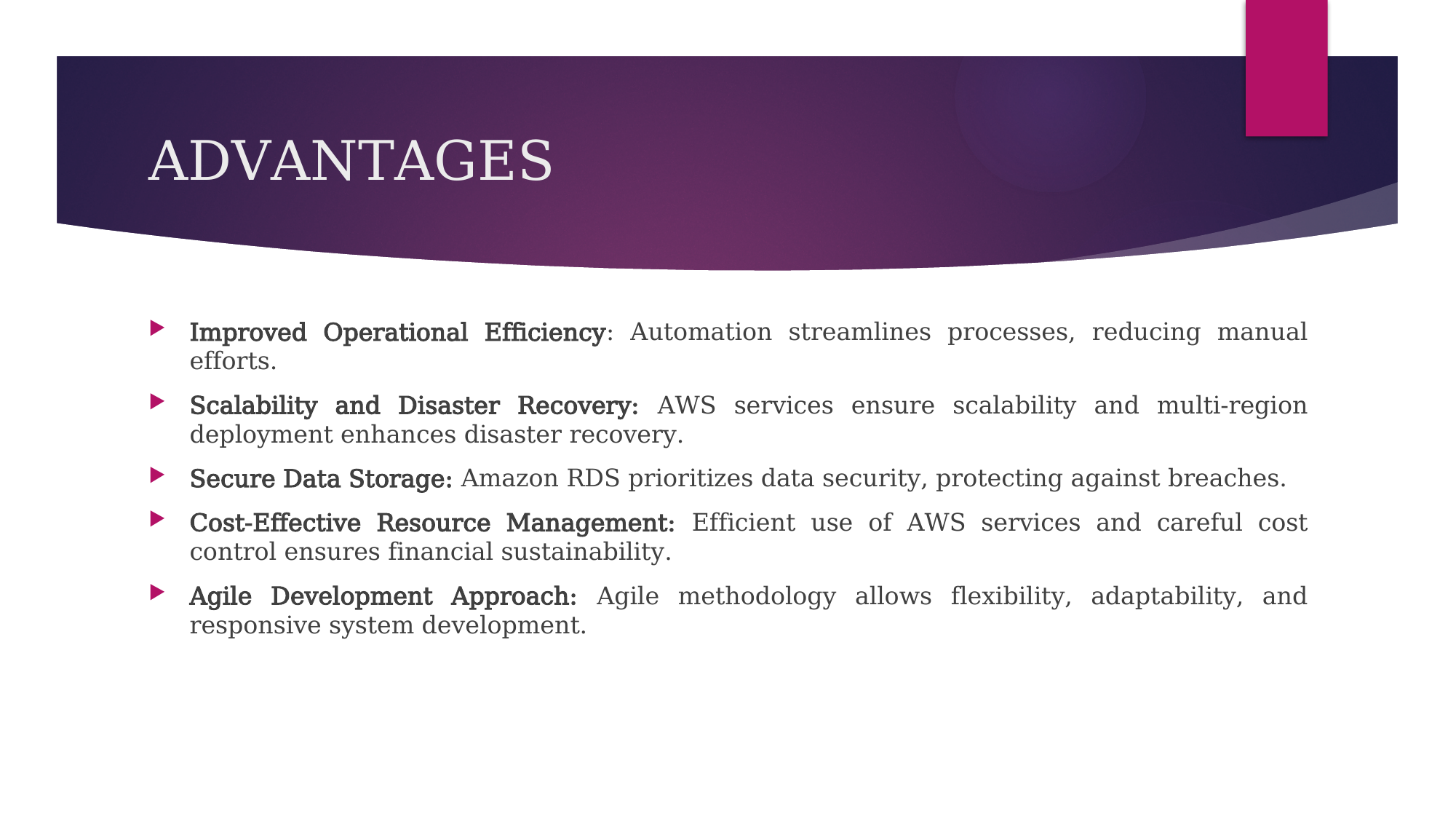

# ADVANTAGES
Improved Operational Efficiency: Automation streamlines processes, reducing manual efforts.
Scalability and Disaster Recovery: AWS services ensure scalability and multi-region deployment enhances disaster recovery.
Secure Data Storage: Amazon RDS prioritizes data security, protecting against breaches.
Cost-Effective Resource Management: Efficient use of AWS services and careful cost control ensures financial sustainability.
Agile Development Approach: Agile methodology allows flexibility, adaptability, and responsive system development.